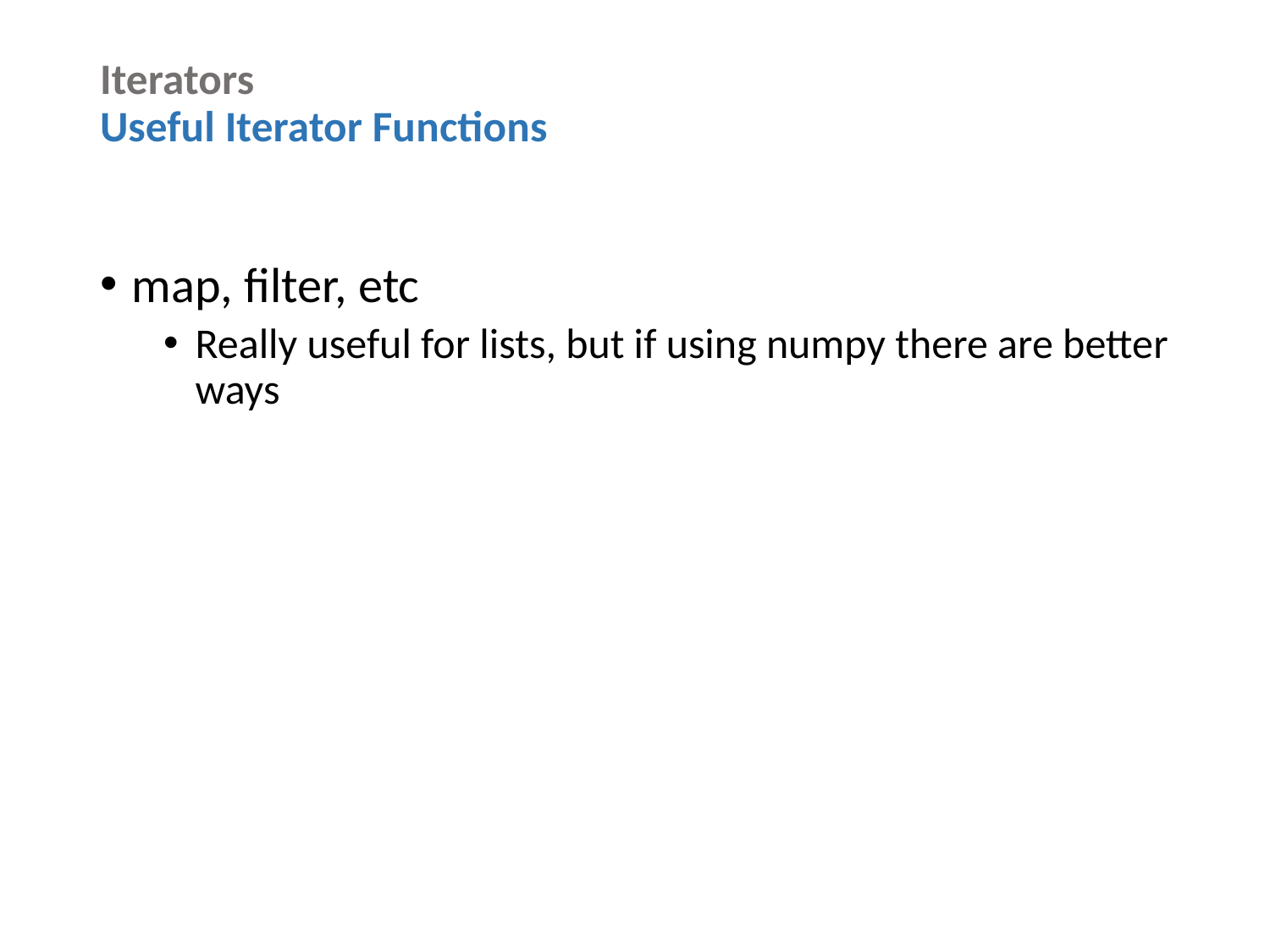

# Iterators Useful Iterator Functions
map, filter, etc
Really useful for lists, but if using numpy there are better ways